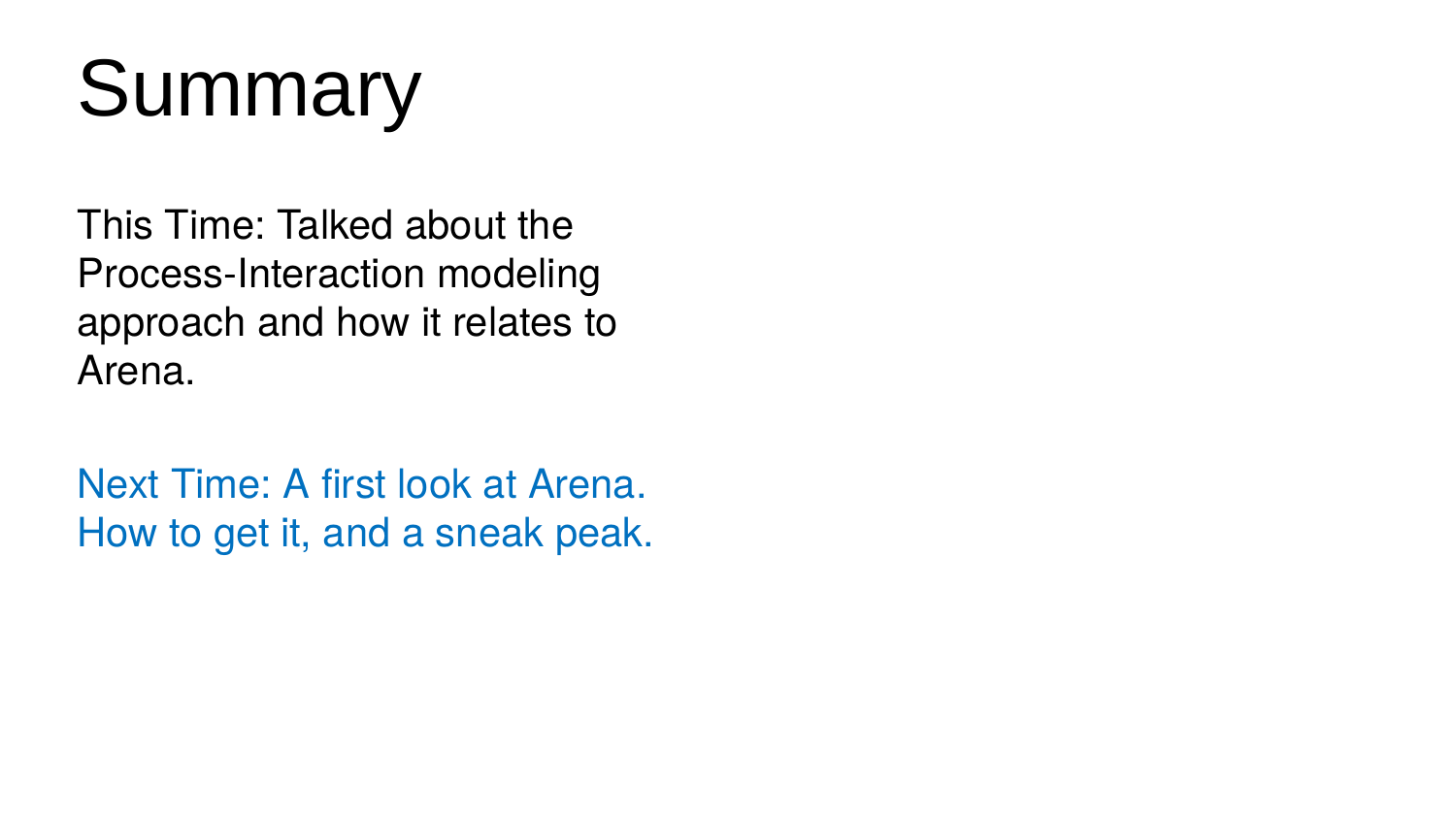

Summary

This Time: Talked about the Process-Interaction modeling approach and how it relates to Arena.

Next Time: A first look at Arena.  How to get it, and a sneak peak.